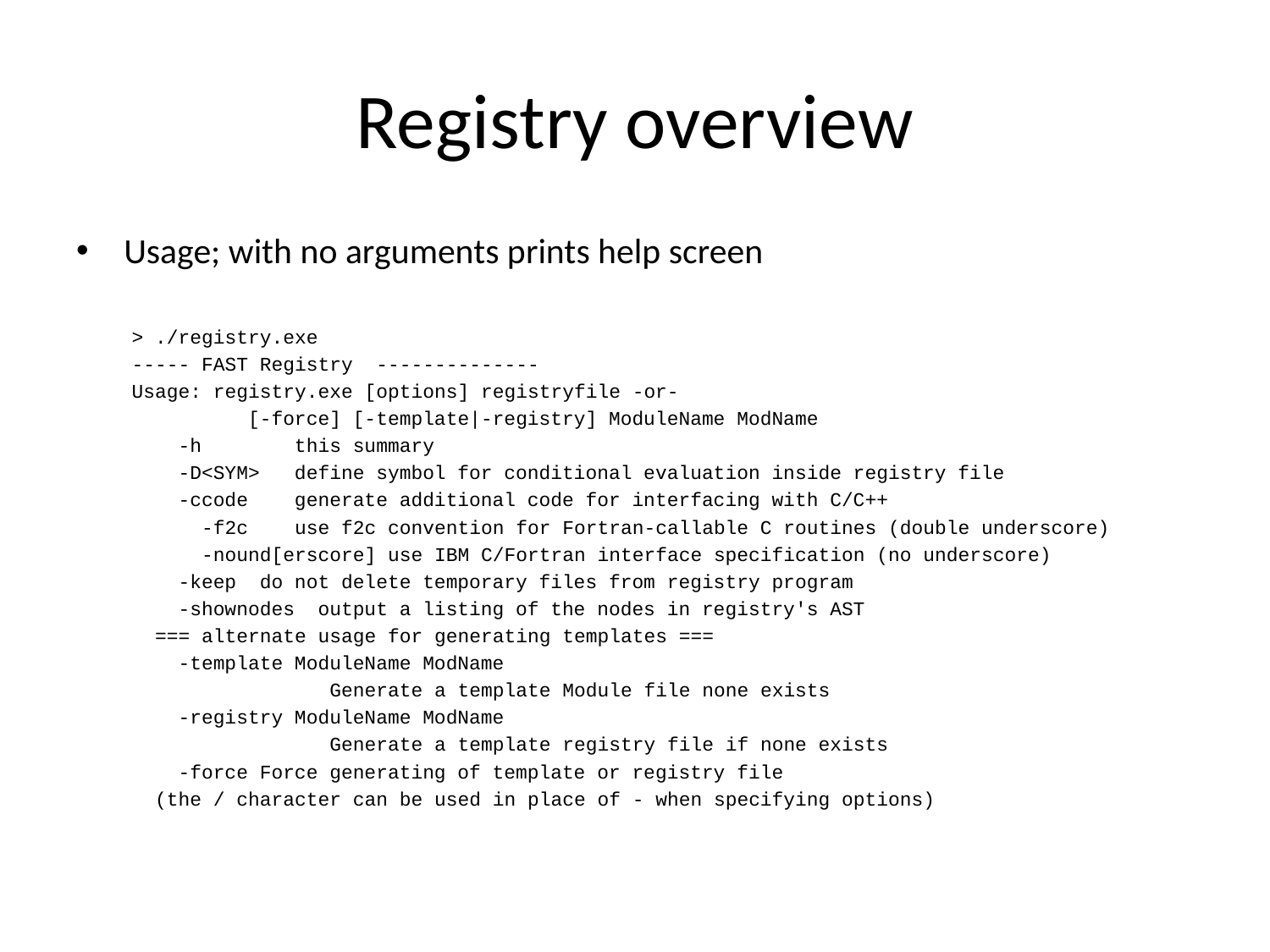

# Registry overview
Usage; with no arguments prints help screen

> ./registry.exe
----- FAST Registry  --------------
Usage: registry.exe [options] registryfile -or-
          [-force] [-template|-registry] ModuleName ModName
    -h        this summary
    -D<SYM>   define symbol for conditional evaluation inside registry file
    -ccode    generate additional code for interfacing with C/C++
      -f2c    use f2c convention for Fortran-callable C routines (double underscore)
      -nound[erscore] use IBM C/Fortran interface specification (no underscore)
    -keep  do not delete temporary files from registry program
    -shownodes  output a listing of the nodes in registry's AST
  === alternate usage for generating templates ===
    -template ModuleName ModName
                 Generate a template Module file none exists
    -registry ModuleName ModName
                 Generate a template registry file if none exists
    -force Force generating of template or registry file
  (the / character can be used in place of - when specifying options)